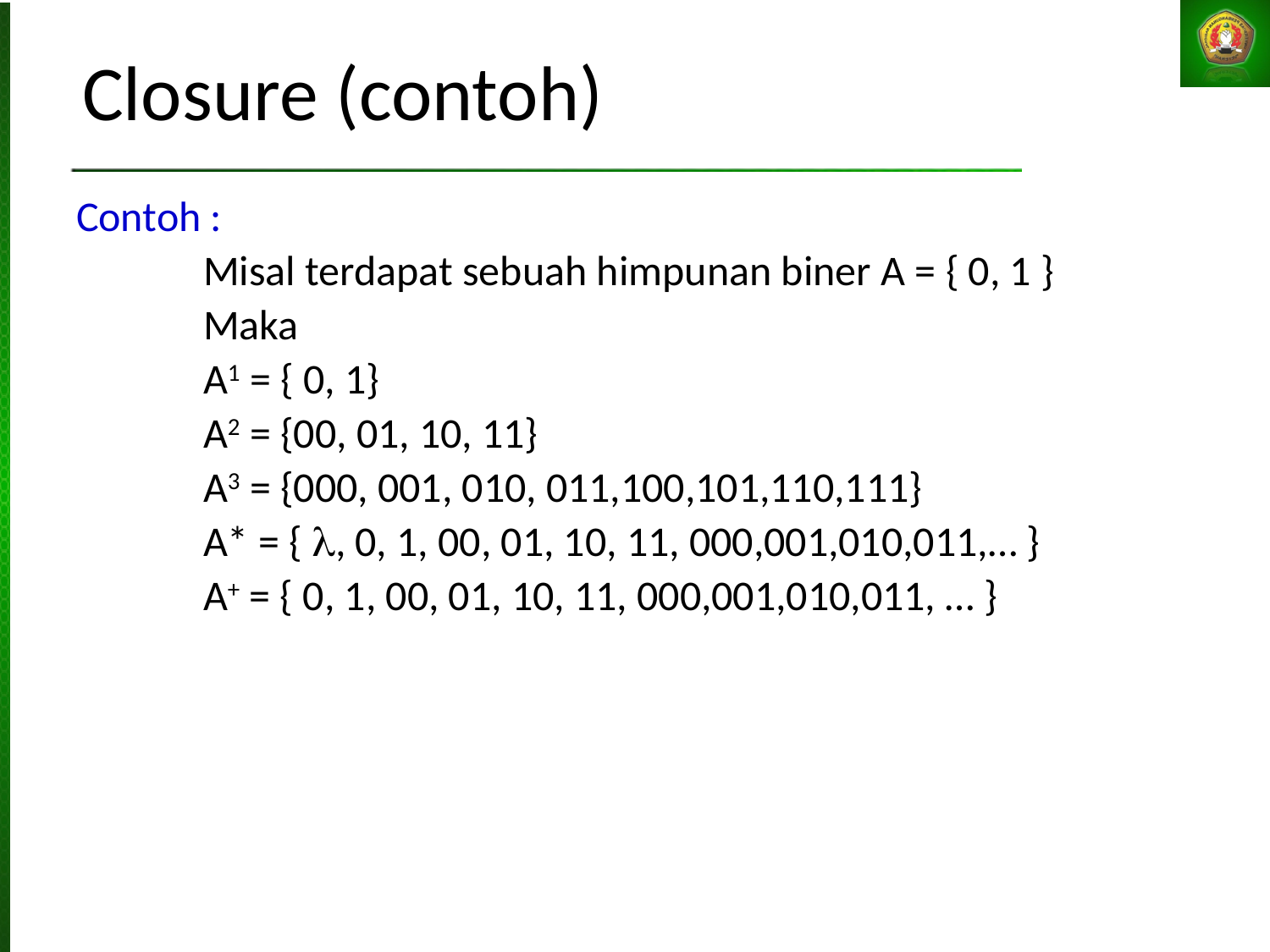

# Closure (contoh)
Contoh :
	Misal terdapat sebuah himpunan biner A = { 0, 1 }
	Maka
	A1 = { 0, 1}
	A2 = {00, 01, 10, 11}
	A3 = {000, 001, 010, 011,100,101,110,111}
	A* = { λ, 0, 1, 00, 01, 10, 11, 000,001,010,011,… }
	A+ = { 0, 1, 00, 01, 10, 11, 000,001,010,011, … }